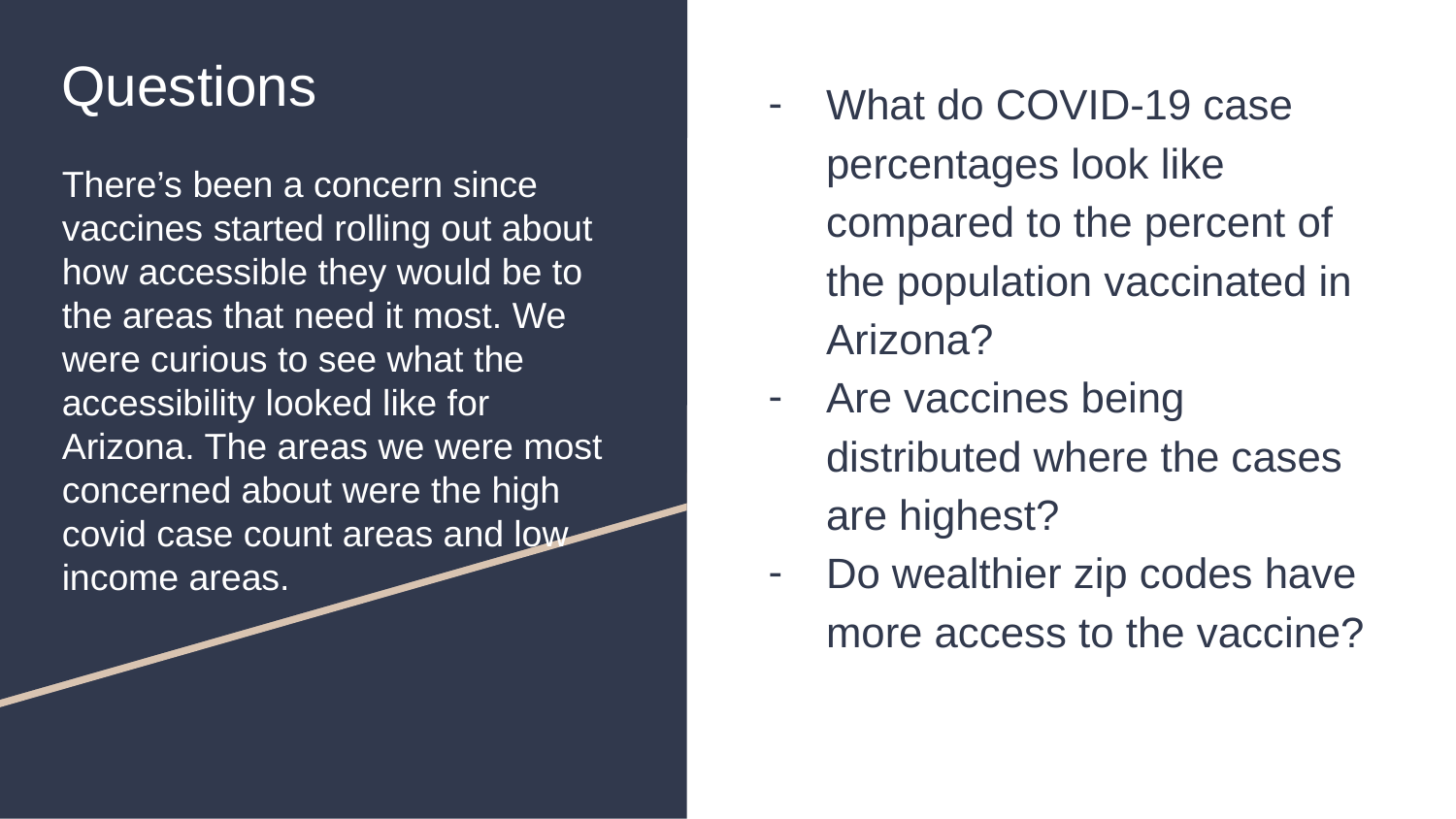

# Questions

There’s been a concern since vaccines started rolling out about how accessible they would be to the areas that need it most. We were curious to see what the accessibility looked like for Arizona. The areas we were most concerned about were the high covid case count areas and low income areas.
What do COVID-19 case percentages look like compared to the percent of the population vaccinated in Arizona?
Are vaccines being distributed where the cases are highest?
Do wealthier zip codes have more access to the vaccine?